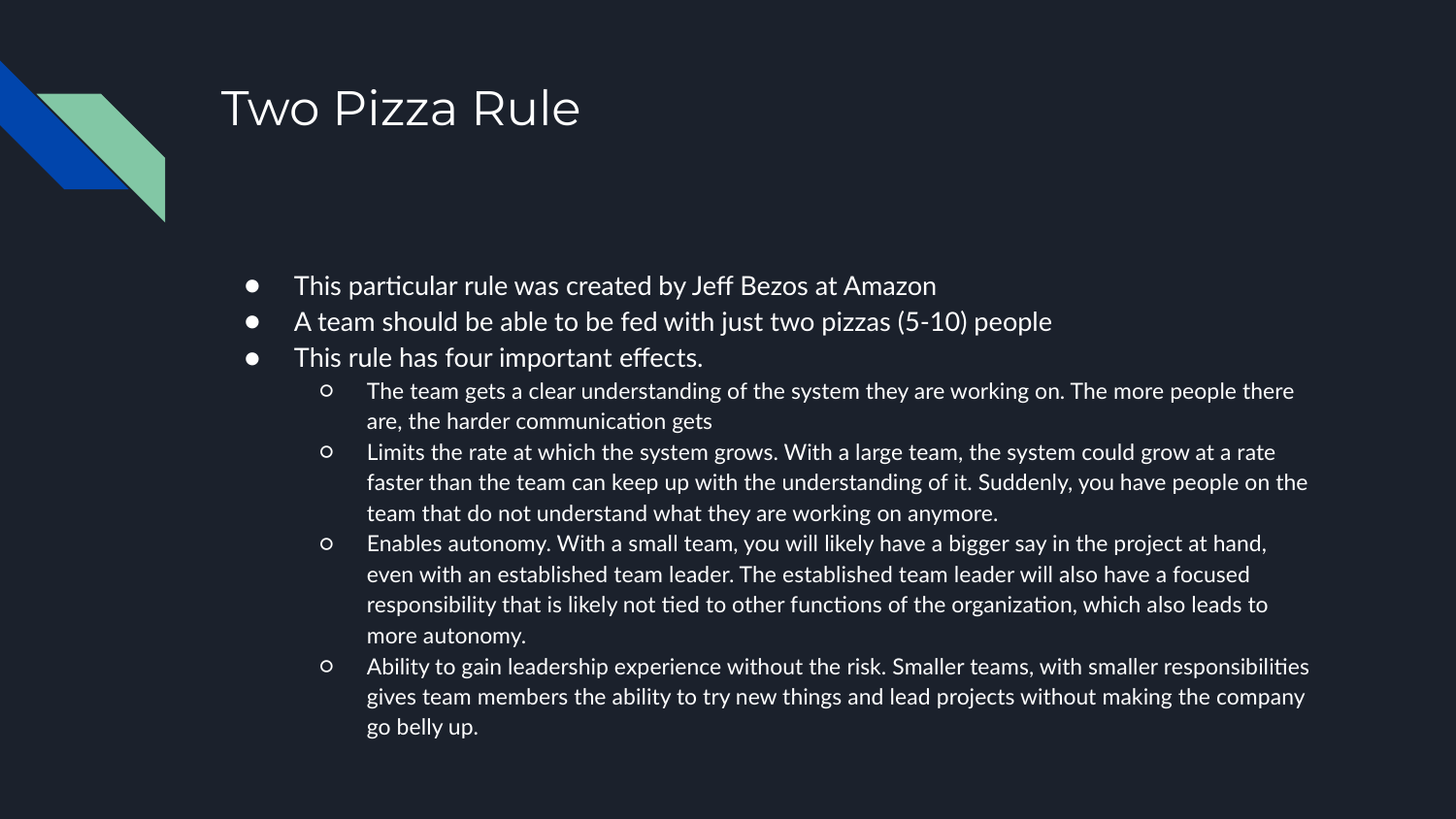

# Two Pizza Rule
This particular rule was created by Jeff Bezos at Amazon
A team should be able to be fed with just two pizzas (5-10) people
This rule has four important effects.
The team gets a clear understanding of the system they are working on. The more people there are, the harder communication gets
Limits the rate at which the system grows. With a large team, the system could grow at a rate faster than the team can keep up with the understanding of it. Suddenly, you have people on the team that do not understand what they are working on anymore.
Enables autonomy. With a small team, you will likely have a bigger say in the project at hand, even with an established team leader. The established team leader will also have a focused responsibility that is likely not tied to other functions of the organization, which also leads to more autonomy.
Ability to gain leadership experience without the risk. Smaller teams, with smaller responsibilities gives team members the ability to try new things and lead projects without making the company go belly up.